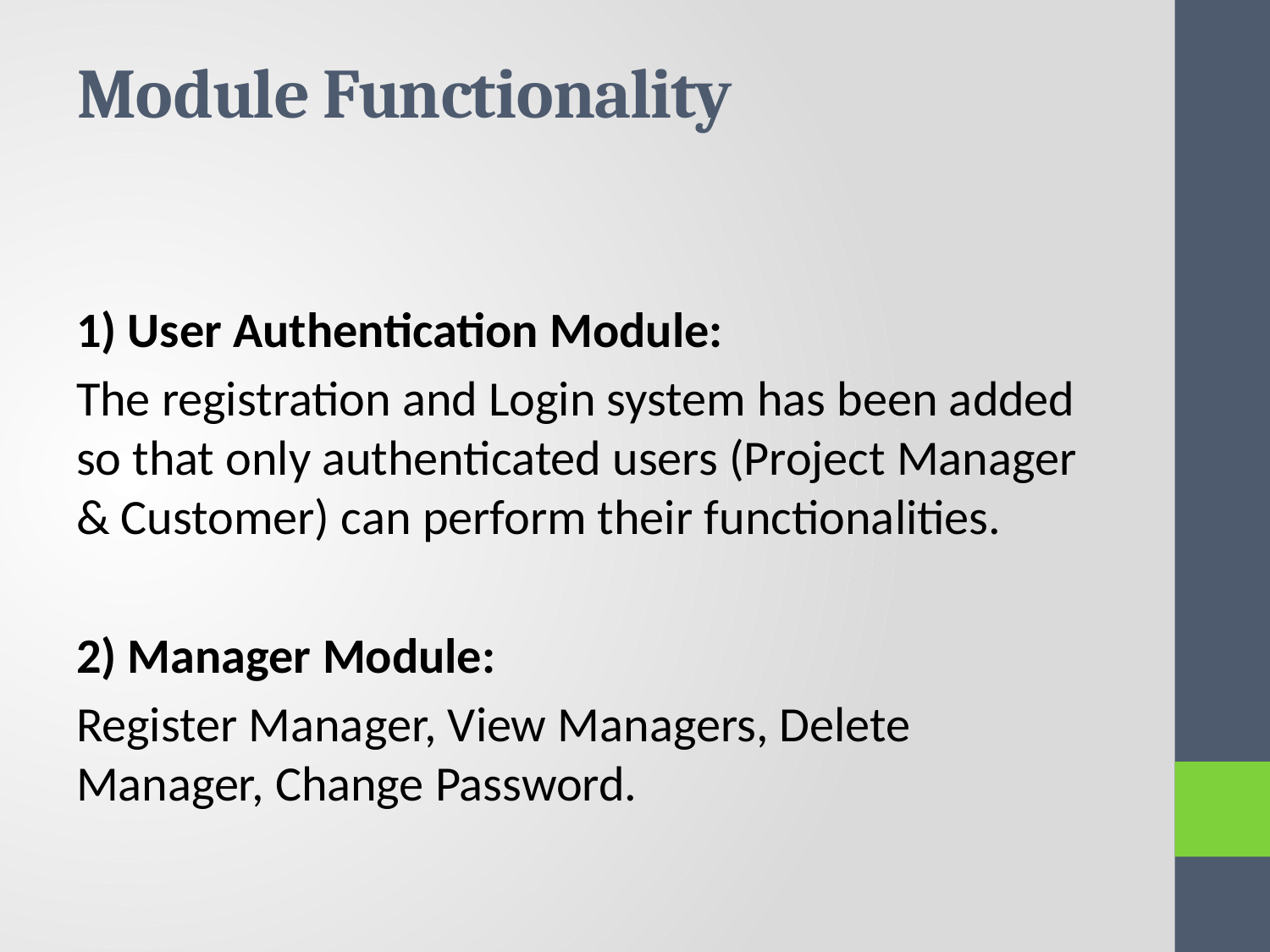

# Module Functionality

1) User Authentication Module:
The registration and Login system has been added so that only authenticated users (Project Manager & Customer) can perform their functionalities.

2) Manager Module:
Register Manager, View Managers, Delete Manager, Change Password.